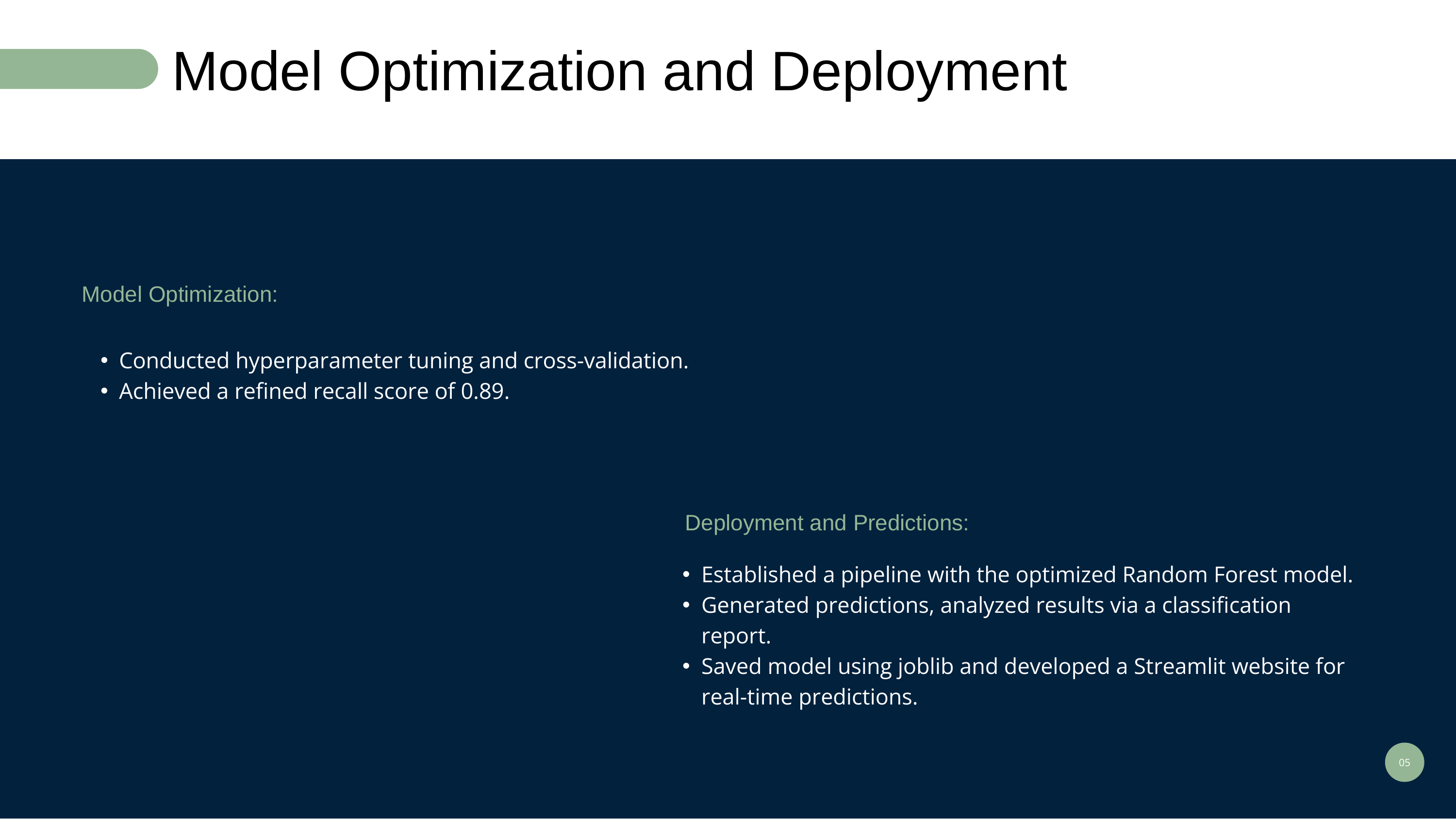

Model Optimization and Deployment

Model Optimization:
Conducted hyperparameter tuning and cross-validation.
Achieved a refined recall score of 0.89.

Deployment and Predictions:
Established a pipeline with the optimized Random Forest model.
Generated predictions, analyzed results via a classification report.
Saved model using joblib and developed a Streamlit website for real-time predictions.

05